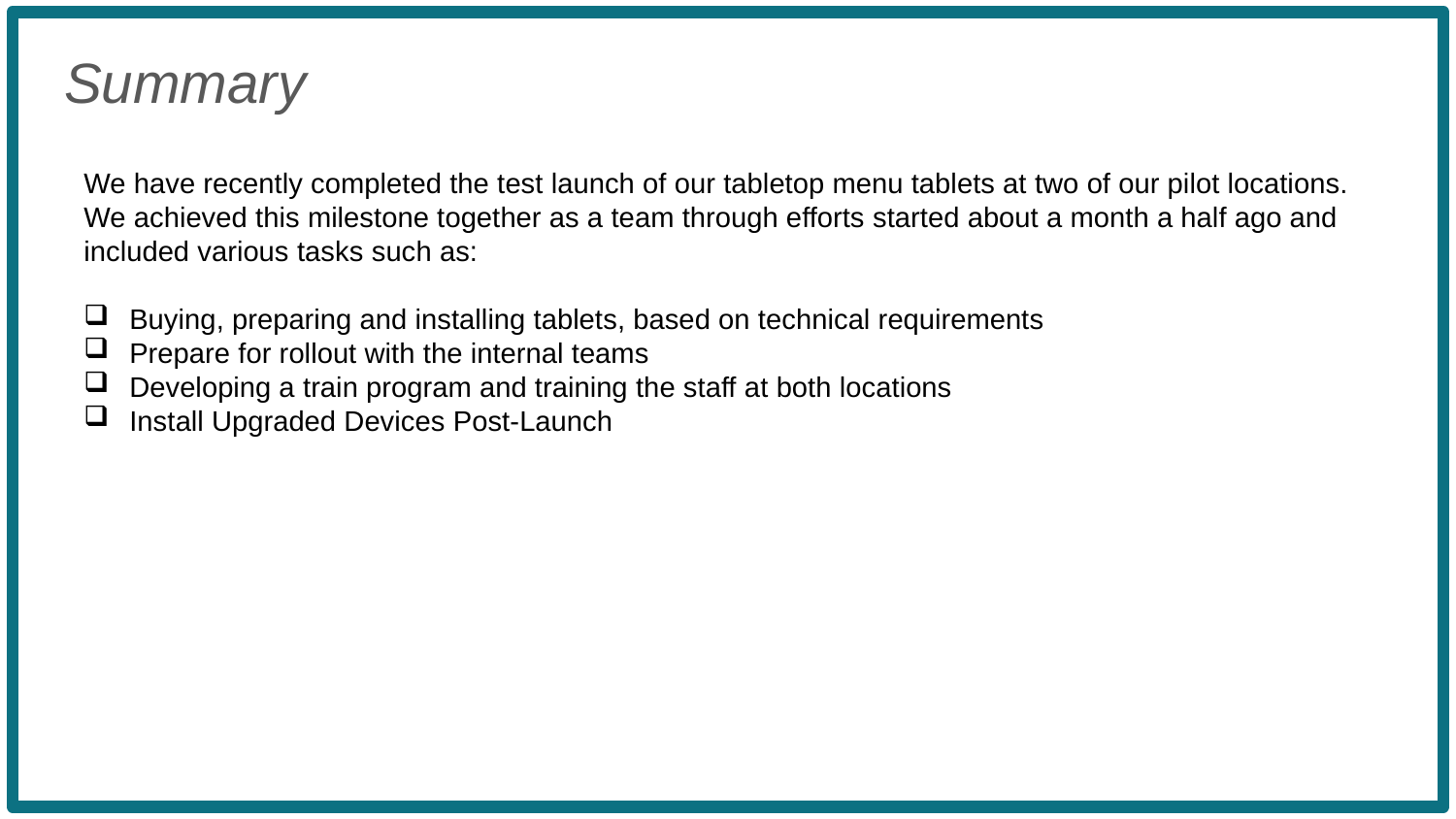

Summary
We have recently completed the test launch of our tabletop menu tablets at two of our pilot locations.
We achieved this milestone together as a team through efforts started about a month a half ago and included various tasks such as:

Buying, preparing and installing tablets, based on technical requirements
Prepare for rollout with the internal teams
Developing a train program and training the staff at both locations
Install Upgraded Devices Post-Launch